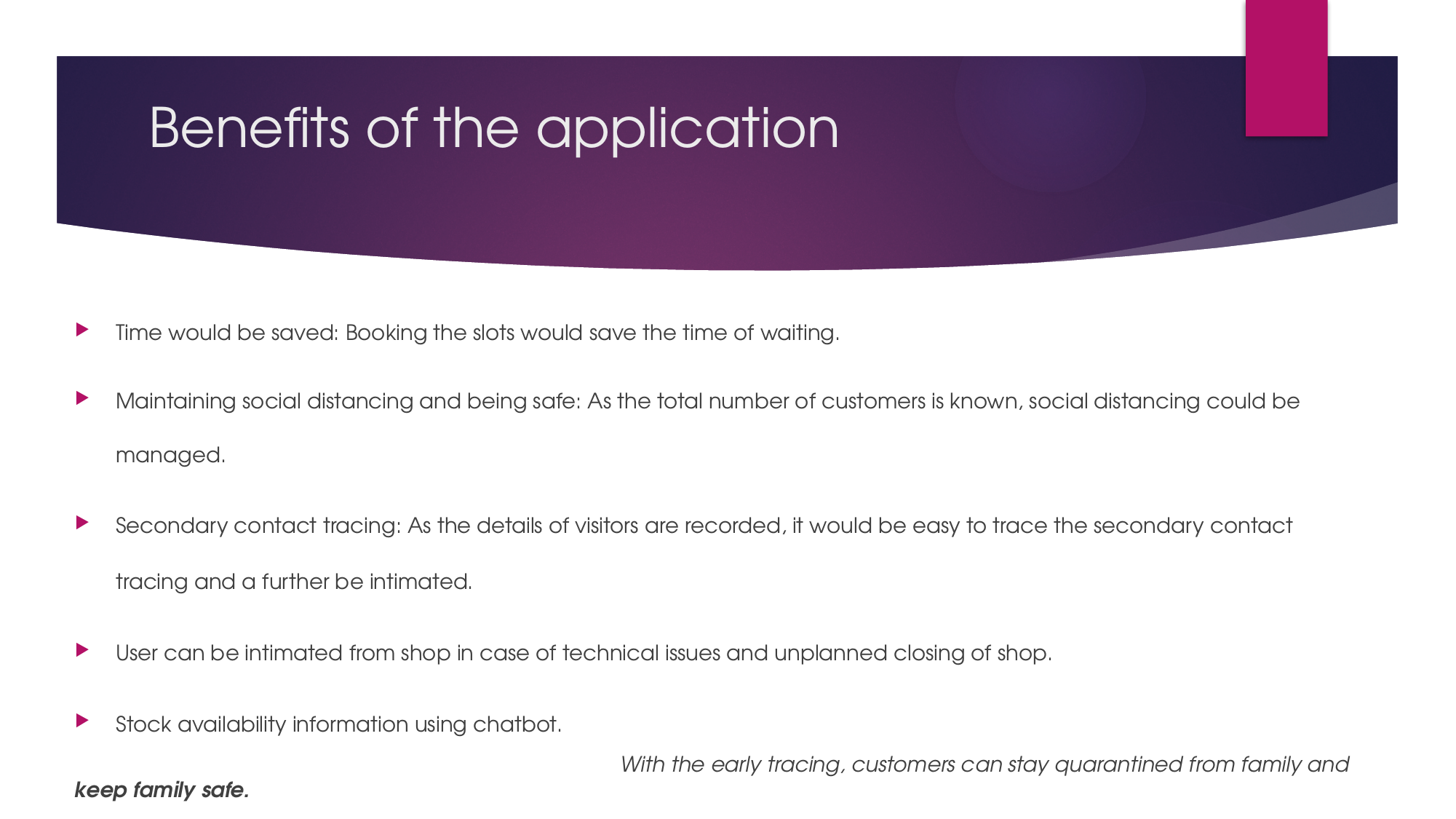

# Benefits of the application
Time would be saved: Booking the slots would save the time of waiting.
Maintaining social distancing and being safe: As the total number of customers is known, social distancing could be managed.
Secondary contact tracing: As the details of visitors are recorded, it would be easy to trace the secondary contact tracing and a further be intimated.
User can be intimated from shop in case of technical issues and unplanned closing of shop.
Stock availability information using chatbot.
					With the early tracing, customers can stay quarantined from family and keep family safe.